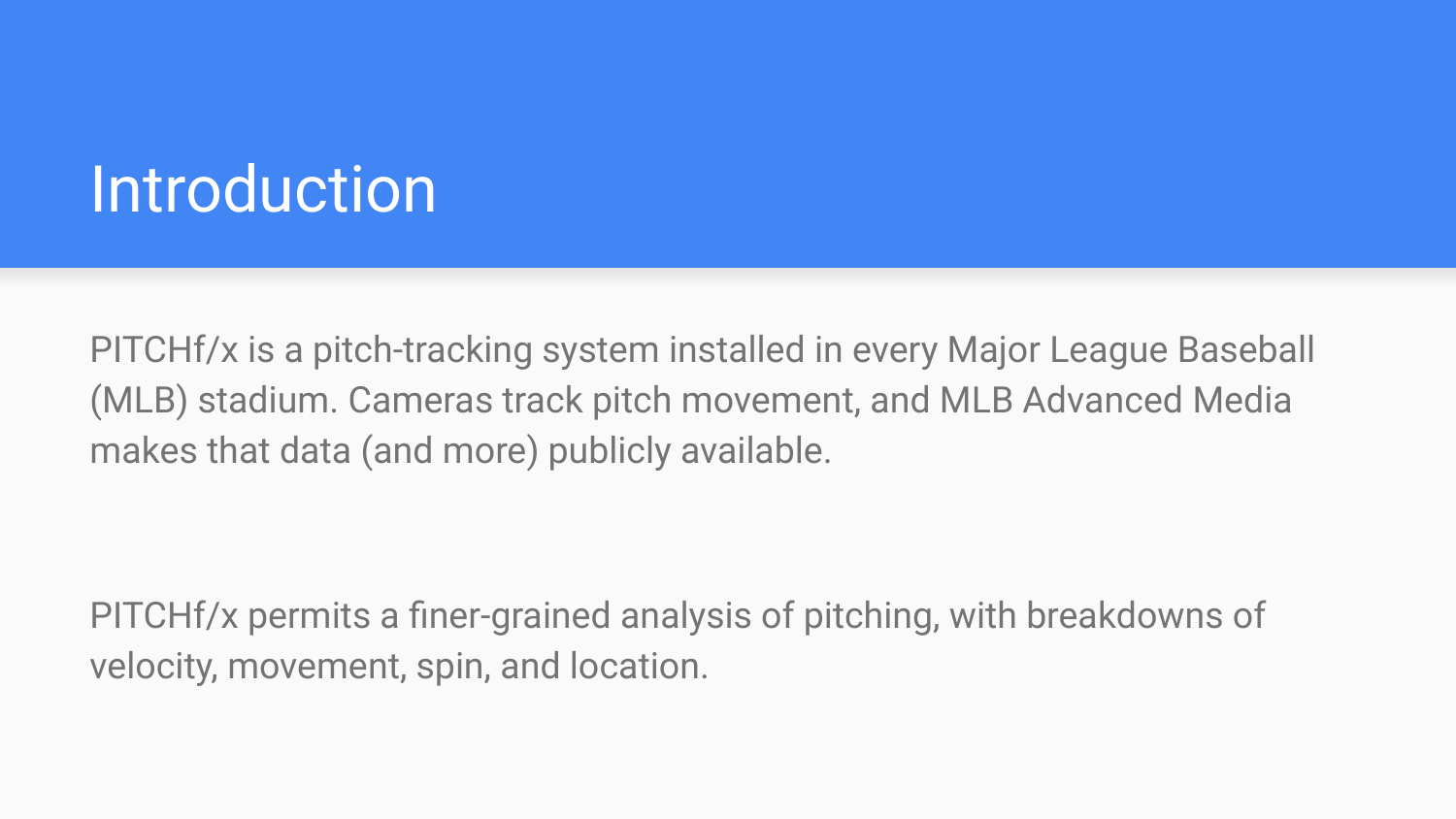

# Introduction
PITCHf/x is a pitch-tracking system installed in every Major League Baseball (MLB) stadium. Cameras track pitch movement, and MLB Advanced Media makes that data (and more) publicly available.

PITCHf/x permits a finer-grained analysis of pitching, with breakdowns of velocity, movement, spin, and location.